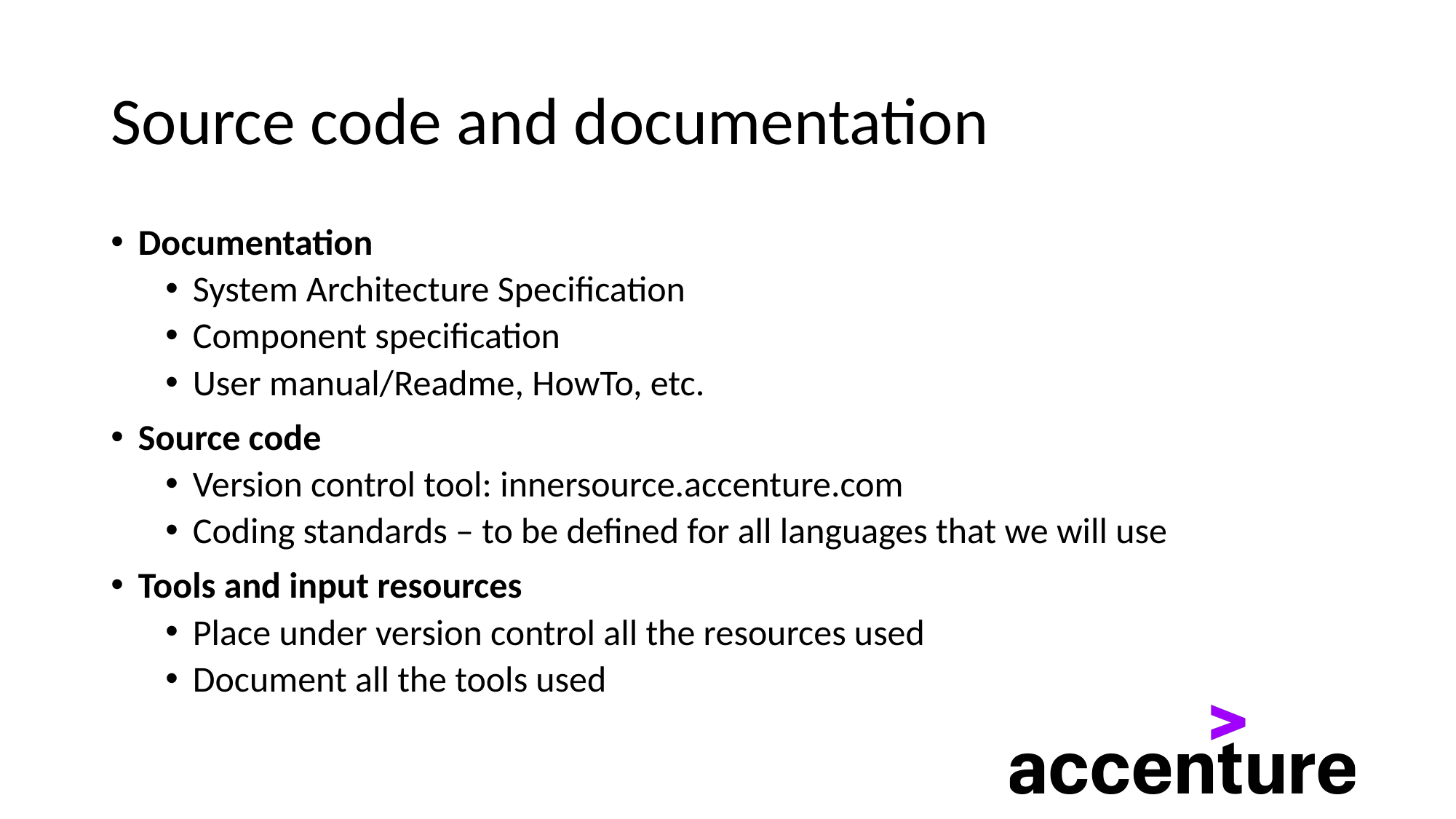

# Source code and documentation
Documentation
System Architecture Specification
Component specification
User manual/Readme, HowTo, etc.
Source code
Version control tool: innersource.accenture.com
Coding standards – to be defined for all languages that we will use
Tools and input resources
Place under version control all the resources used
Document all the tools used